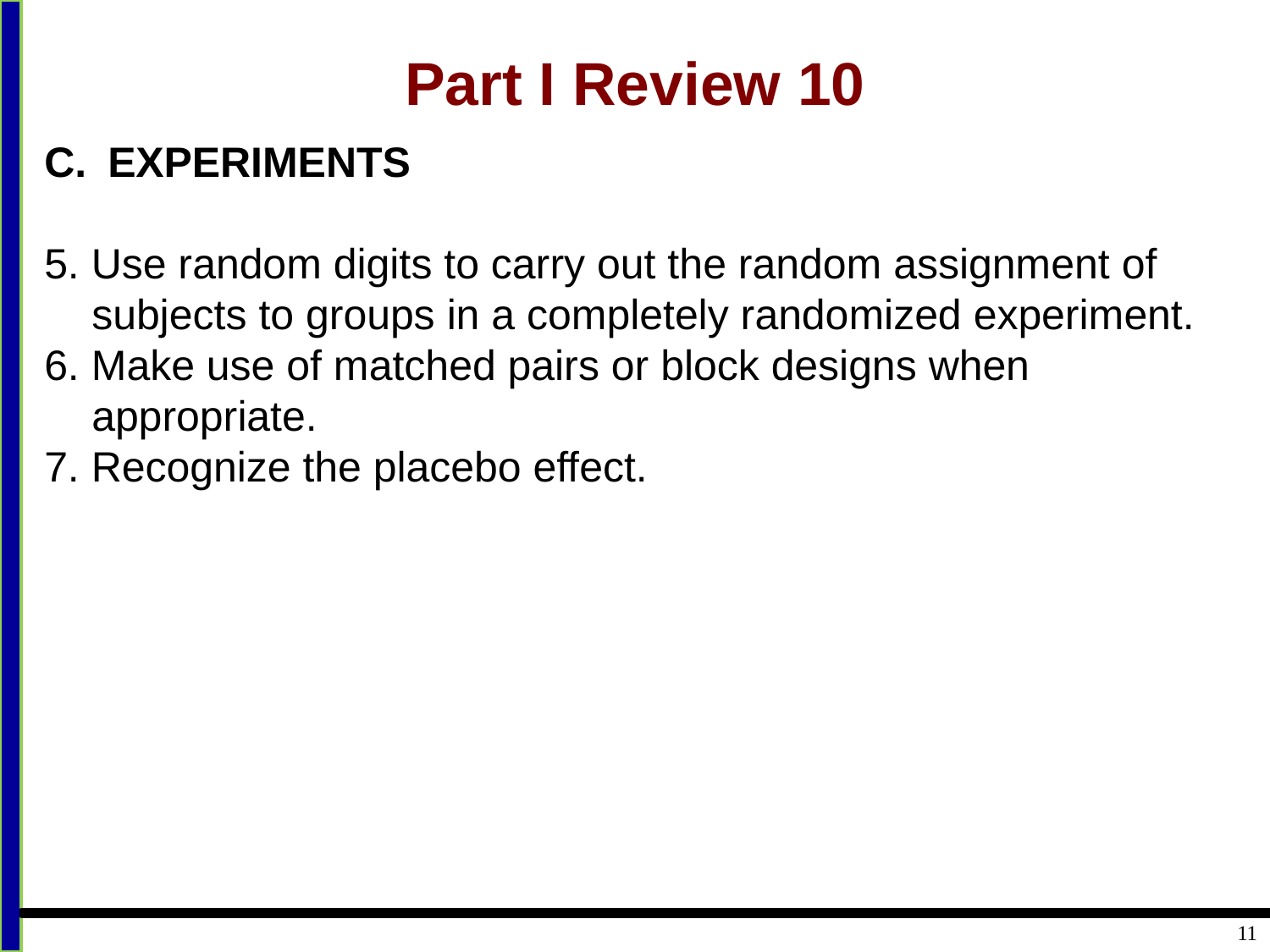

# Part I Review 10
EXPERIMENTS

5. Use random digits to carry out the random assignment of
    subjects to groups in a completely randomized experiment.
6. Make use of matched pairs or block designs when
    appropriate.
7. Recognize the placebo effect.